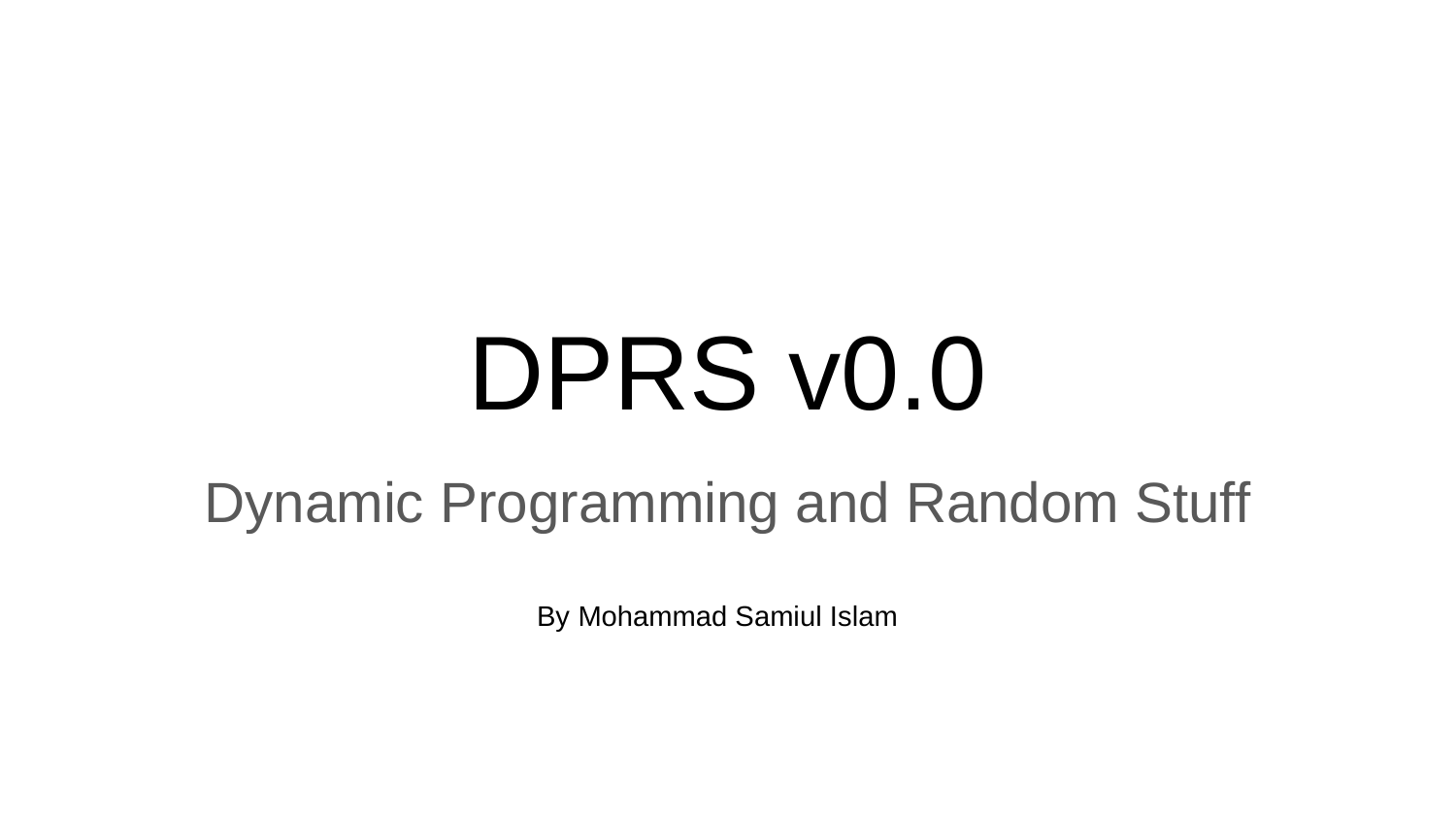

# DPRS v0.0
Dynamic Programming and Random Stuff
By Mohammad Samiul Islam